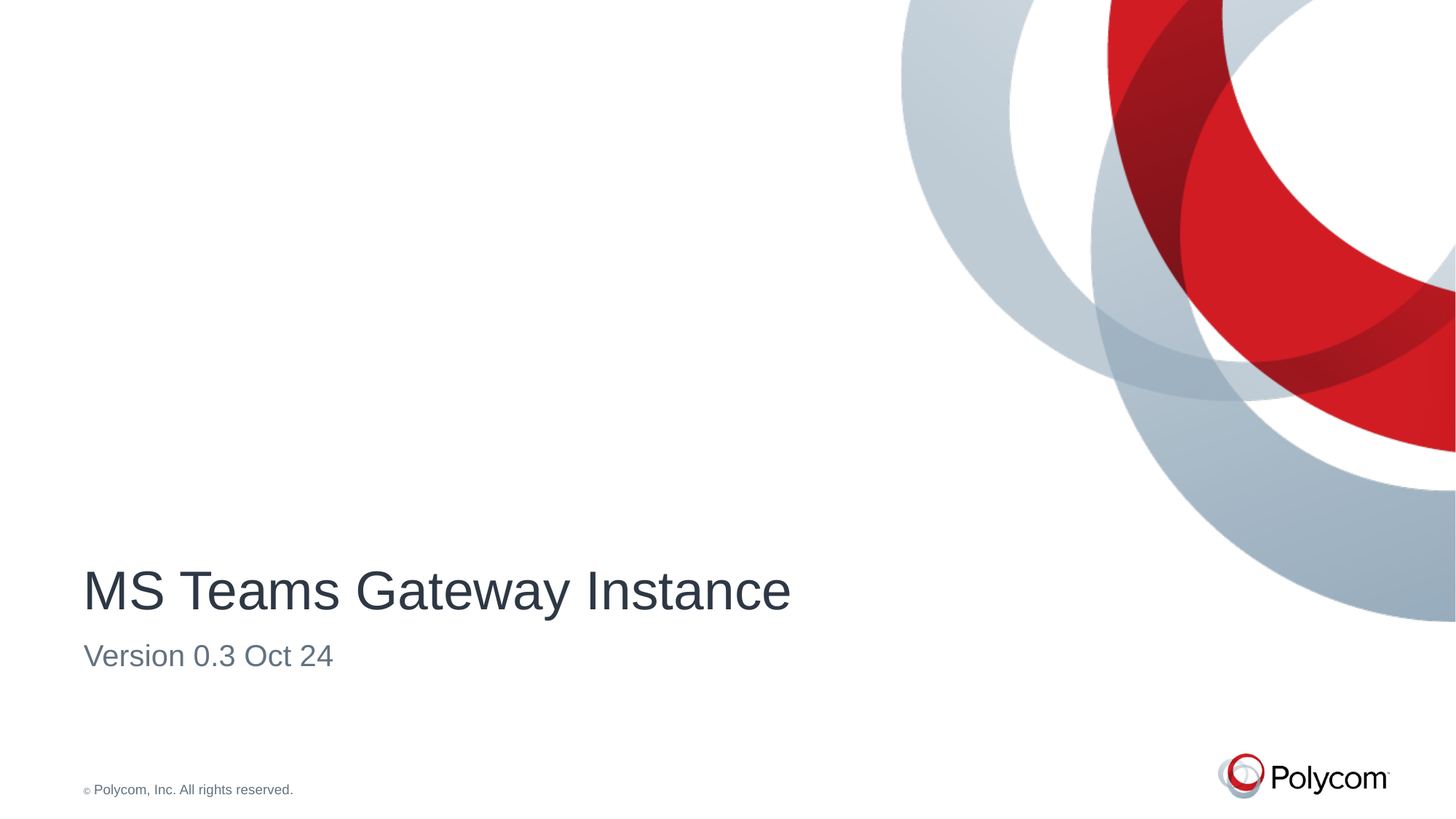

# MS Teams Gateway Instance
Version 0.3 Oct 24